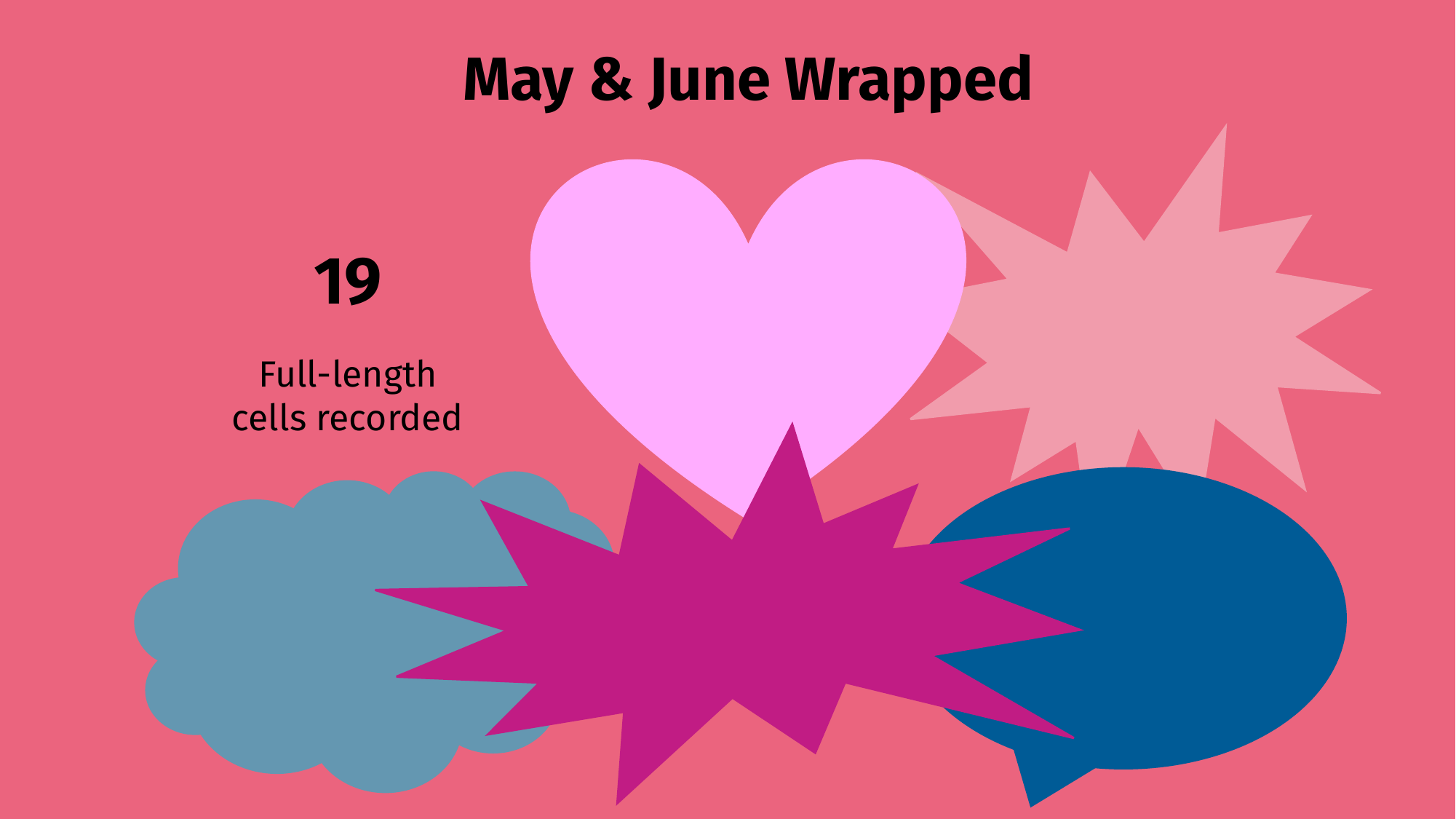

May & June Wrapped

17
19
4
Good full- length cells
Record cell day
Full-length cells recorded

450
2.1
1.9
Cells:Animal
ratio
Good cells:Animal ratio
Minutes spent watching tube